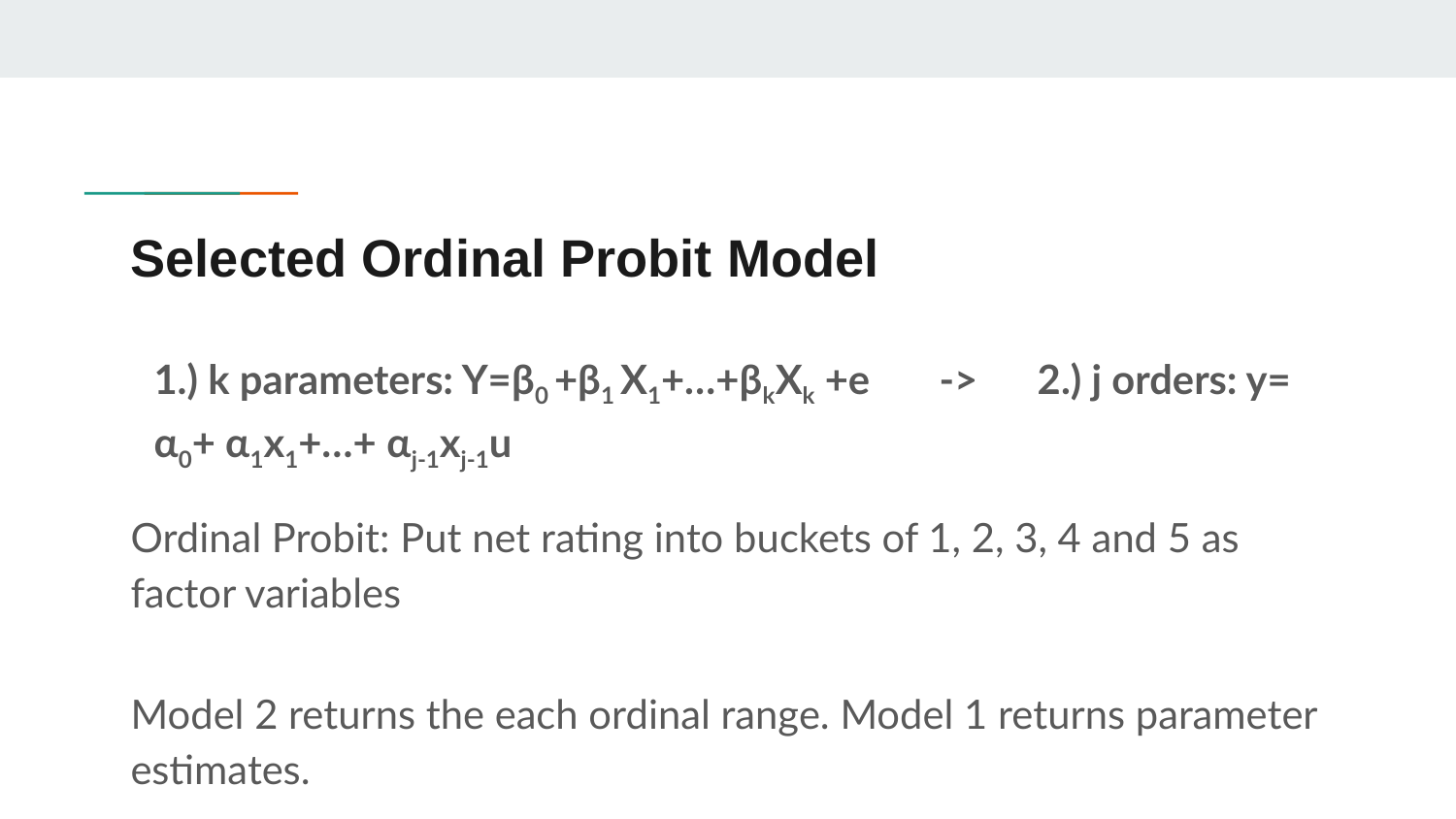

# Selected Ordinal Probit Model
1.) k parameters: Y=β0 +β1 X1+…+βkXk +e       ->      2.) j orders: y= α0+ α1x1+…+ αj-1xj-1u
Ordinal Probit: Put net rating into buckets of 1, 2, 3, 4 and 5 as factor variables
Model 2 returns the each ordinal range. Model 1 returns parameter estimates.